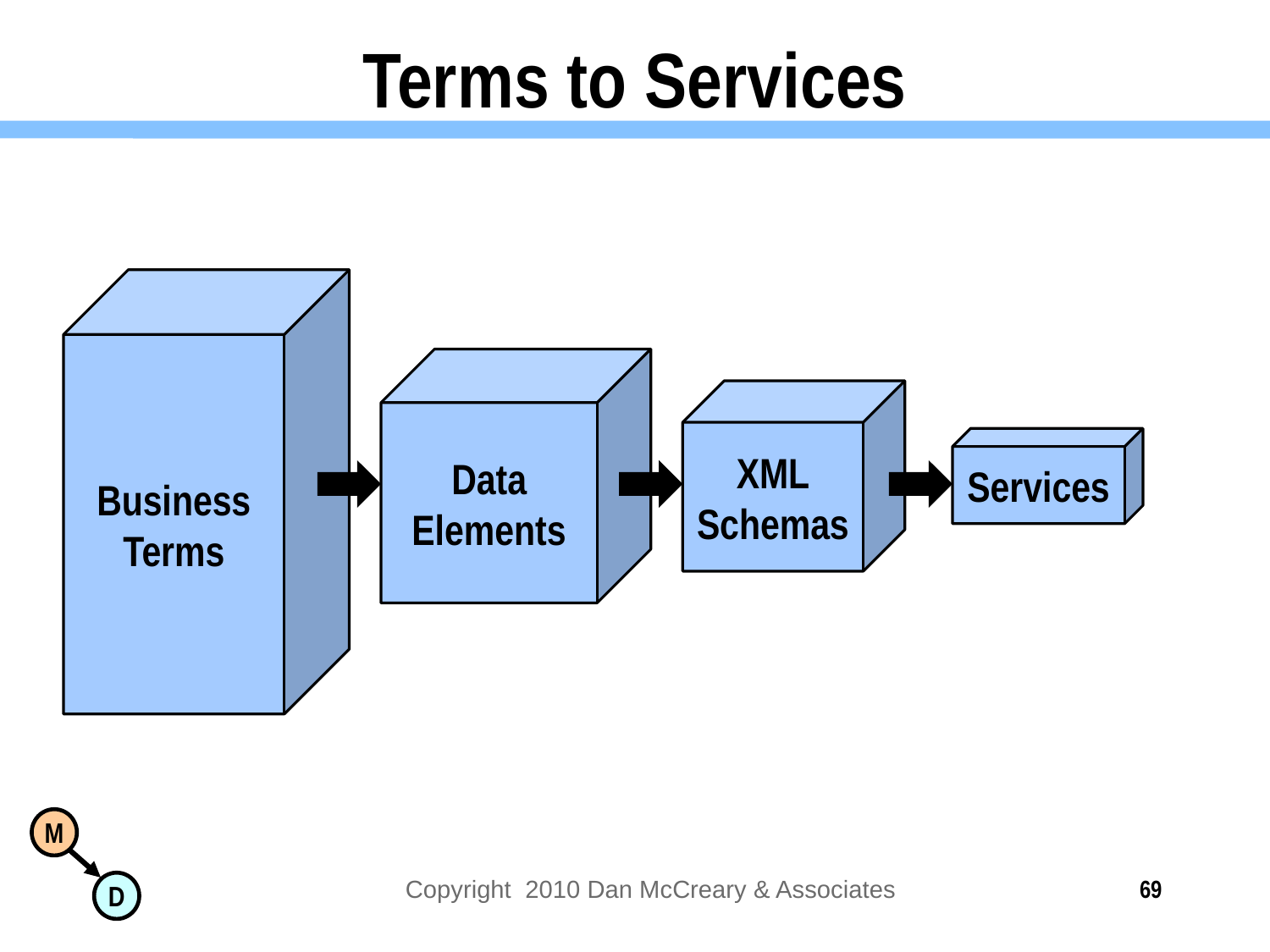

# Terms to Services
Business
Terms
Data
Elements
XML
Schemas
Services

Copyright  2010 Dan McCreary & Associates
69